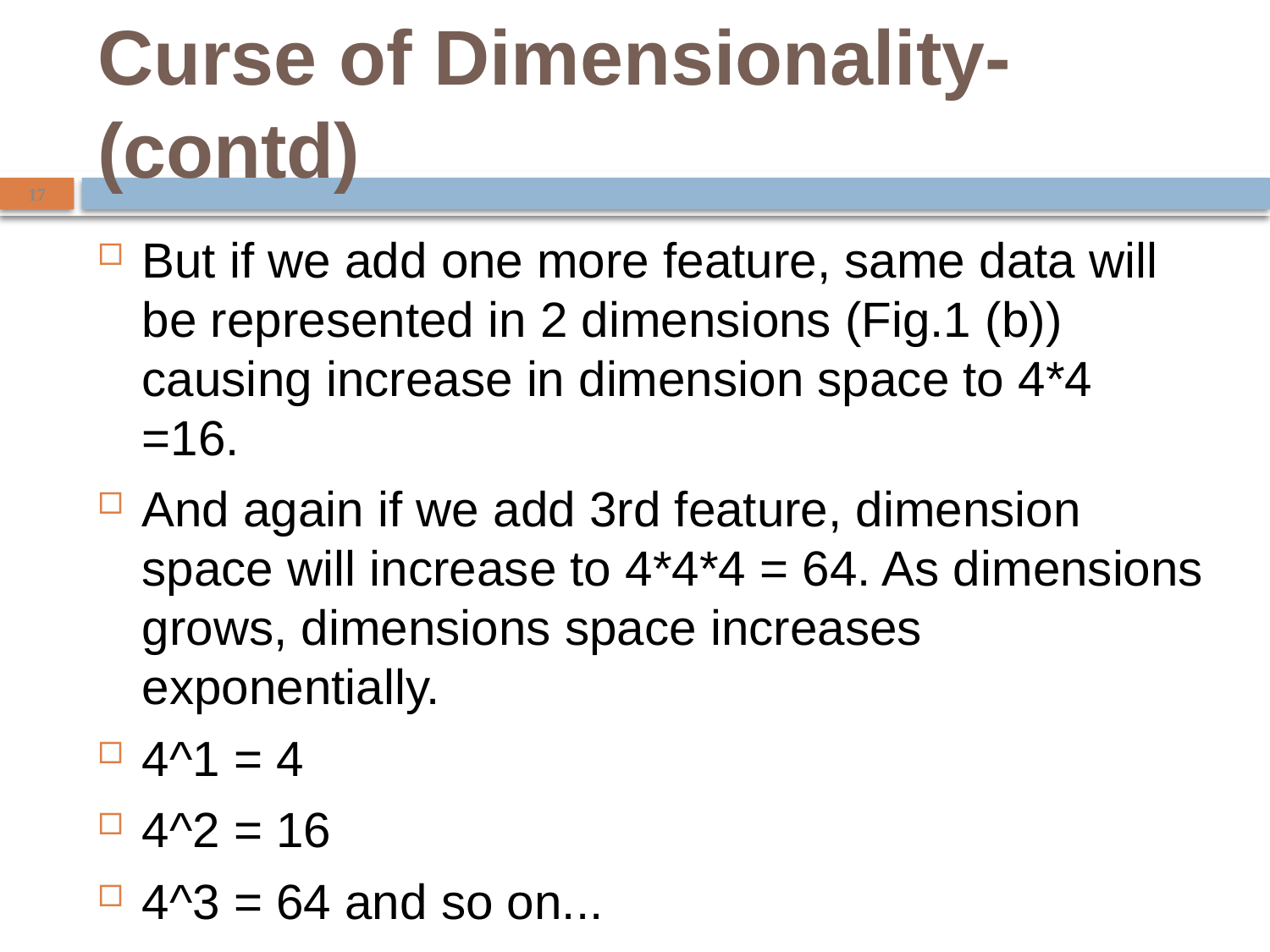

# Curse of Dimensionality-(contd)
17
But if we add one more feature, same data will be represented in 2 dimensions (Fig.1 (b)) causing increase in dimension space to 4*4 =16.
And again if we add 3rd feature, dimension space will increase to 4*4*4 = 64. As dimensions grows, dimensions space increases exponentially.
4^1 = 4
4^2 = 16
4^3 = 64 and so on...